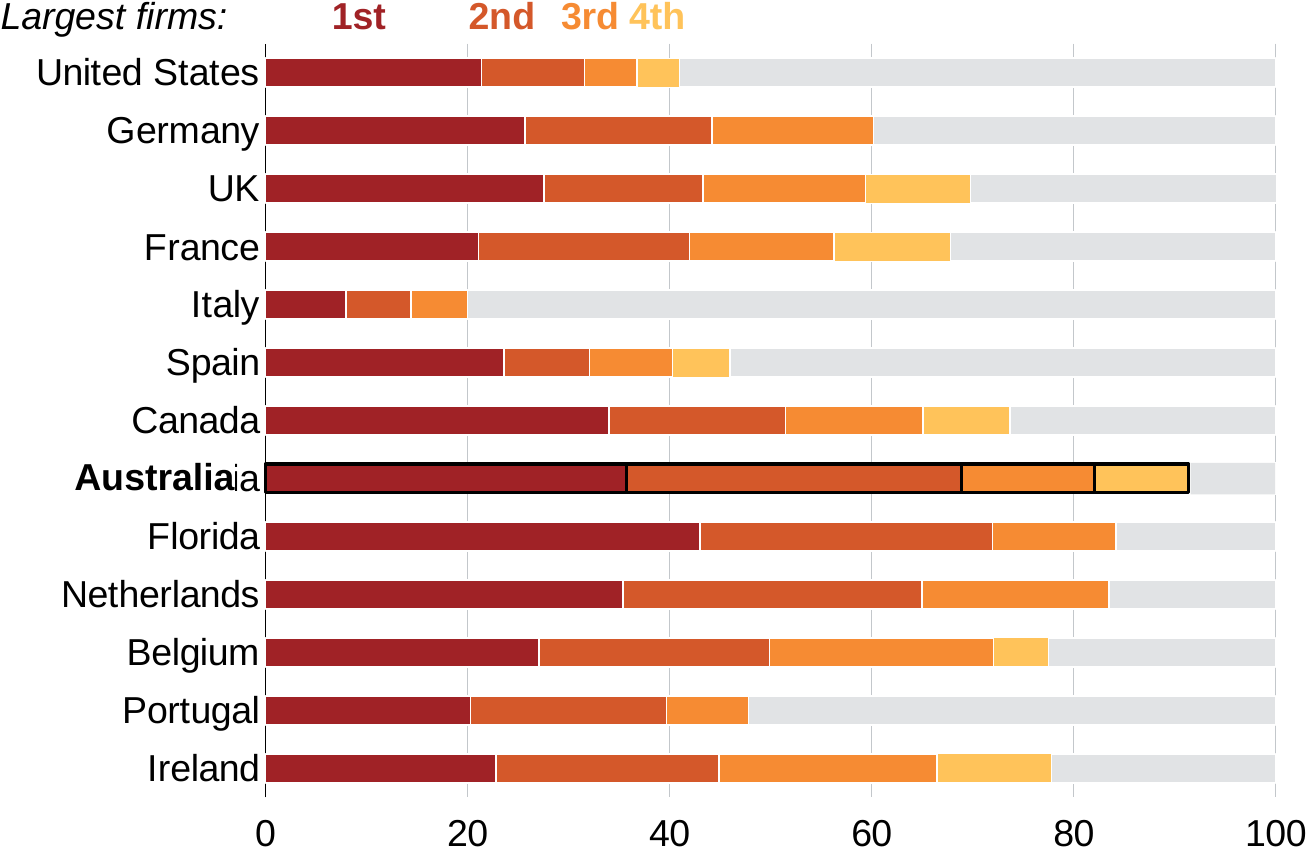

Largest firms:
1st
2nd
3rd
4th

### Chart

| Category | 1st | 2nd | 3rd | 4th | Other |
|---|---|---|---|---|---|
| United States | 21.4 | 10.2 | 5.2 | 4.2 | 59.0 |
| Germany | 25.7 | 18.5 | 16.0 | None | 39.8 |
| UK | 27.6 | 15.7 | 16.1 | 10.4 | 30.299999999999997 |
| France | 21.1 | 20.9 | 14.3 | 11.5 | 32.2 |
| Italy | 8.0 | 6.4 | 5.6 | None | 80.0 |
| Spain | 23.6 | 8.5 | 8.2 | 5.7 | 54.0 |
| Canada | 34.0 | 17.5 | 13.6 | 8.6 | 26.30000000000001 |
| Australia | 35.7 | 33.2 | 13.2 | 9.3 | 0.0 |
| Florida | 43.0 | 29.0 | 12.2 | None | 15.799999999999997 |
| Netherlands | 35.4 | 29.6 | 18.5 | None | 16.5 |
| Belgium | 27.1 | 22.8 | 22.2 | 5.4 | 22.499999999999986 |
| Portugal | 20.3 | 19.4 | 8.1 | None | 52.199999999999996 |
| Ireland | 22.8 | 22.1 | 21.6 | 11.3 | 22.2 |
Australia